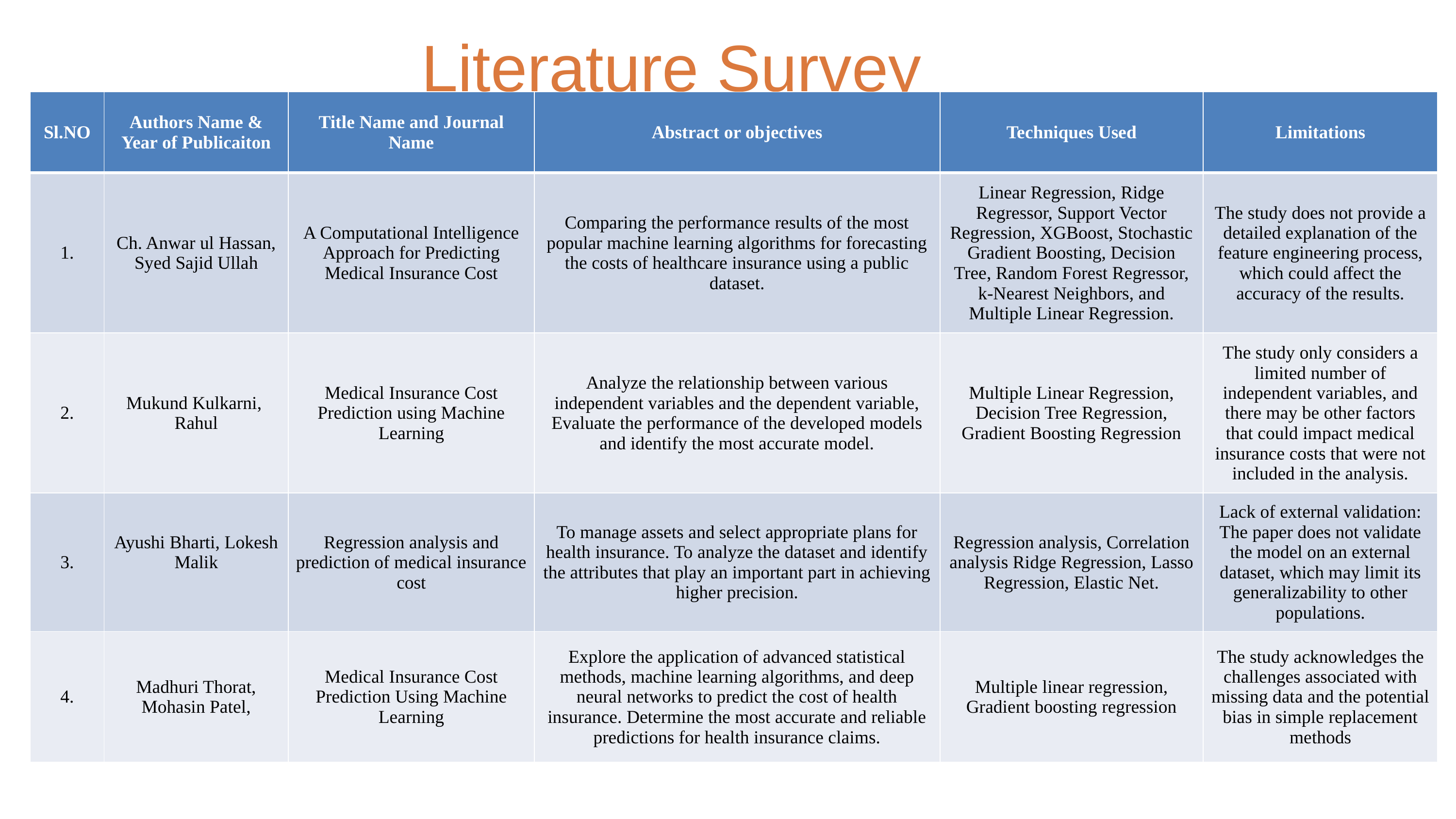

Literature Survey
| Sl.NO | Authors Name & Year of Publicaiton | Title Name and Journal Name | Abstract or objectives | Techniques Used | Limitations |
| --- | --- | --- | --- | --- | --- |
| 1. | Ch. Anwar ul Hassan, Syed Sajid Ullah | A Computational Intelligence Approach for Predicting Medical Insurance Cost | Comparing the performance results of the most popular machine learning algorithms for forecasting the costs of healthcare insurance using a public dataset. | Linear Regression, Ridge Regressor, Support Vector Regression, XGBoost, Stochastic Gradient Boosting, Decision Tree, Random Forest Regressor, k-Nearest Neighbors, and Multiple Linear Regression. | The study does not provide a detailed explanation of the feature engineering process, which could affect the accuracy of the results. |
| 2. | Mukund Kulkarni, Rahul | Medical Insurance Cost Prediction using Machine Learning | Analyze the relationship between various independent variables and the dependent variable, Evaluate the performance of the developed models and identify the most accurate model. | Multiple Linear Regression, Decision Tree Regression, Gradient Boosting Regression | The study only considers a limited number of independent variables, and there may be other factors that could impact medical insurance costs that were not included in the analysis. |
| 3. | Ayushi Bharti, Lokesh Malik | Regression analysis and prediction of medical insurance cost | To manage assets and select appropriate plans for health insurance. To analyze the dataset and identify the attributes that play an important part in achieving higher precision. | Regression analysis, Correlation analysis Ridge Regression, Lasso Regression, Elastic Net. | Lack of external validation: The paper does not validate the model on an external dataset, which may limit its generalizability to other populations. |
| 4. | Madhuri Thorat, Mohasin Patel, | Medical Insurance Cost Prediction Using Machine Learning | Explore the application of advanced statistical methods, machine learning algorithms, and deep neural networks to predict the cost of health insurance. Determine the most accurate and reliable predictions for health insurance claims. | Multiple linear regression, Gradient boosting regression | The study acknowledges the challenges associated with missing data and the potential bias in simple replacement methods |